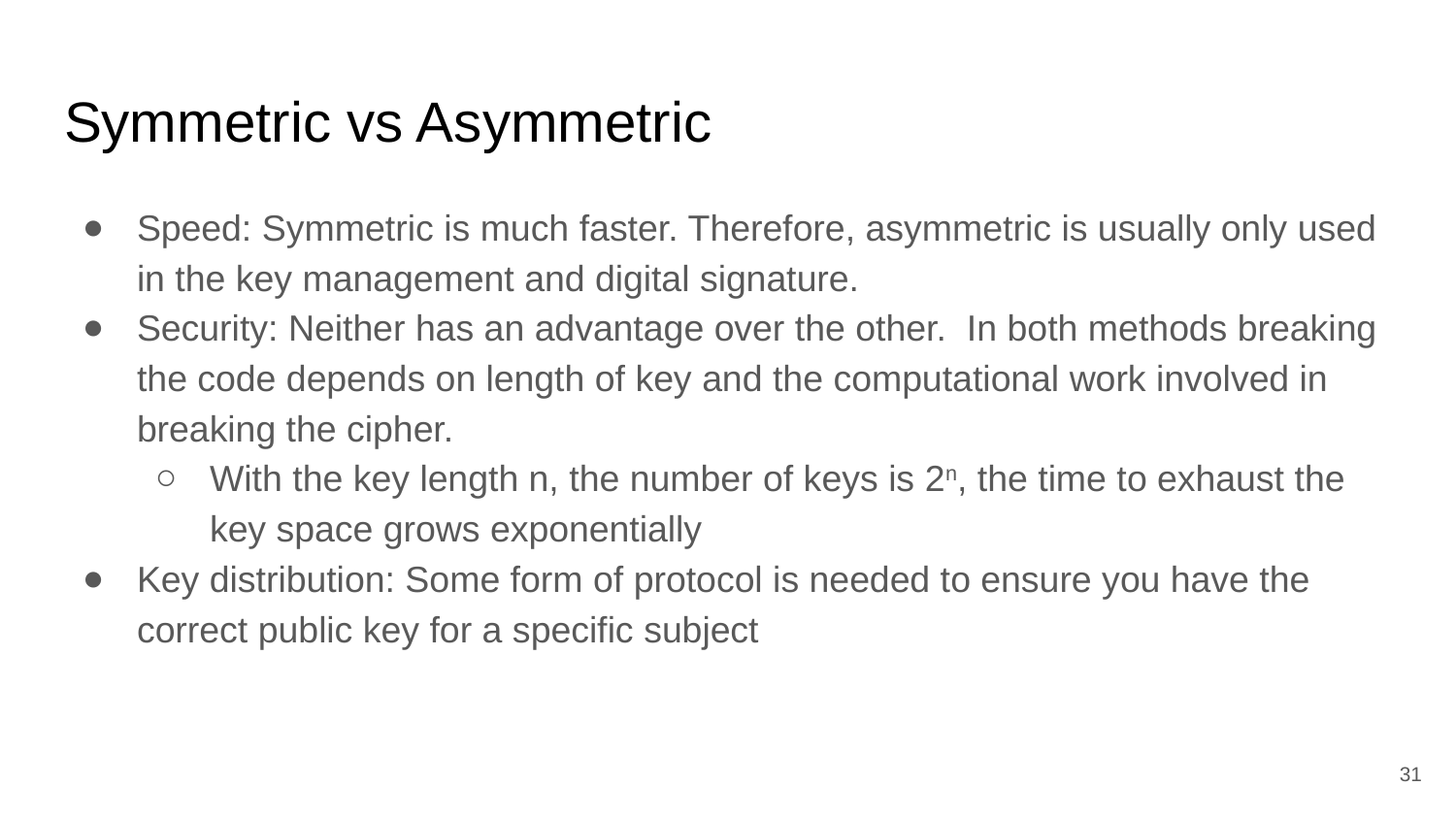

# Symmetric vs Asymmetric
Speed: Symmetric is much faster. Therefore, asymmetric is usually only used in the key management and digital signature.
Security: Neither has an advantage over the other.  In both methods breaking the code depends on length of key and the computational work involved in breaking the cipher.
With the key length n, the number of keys is 2n, the time to exhaust the key space grows exponentially
Key distribution: Some form of protocol is needed to ensure you have the correct public key for a specific subject

31